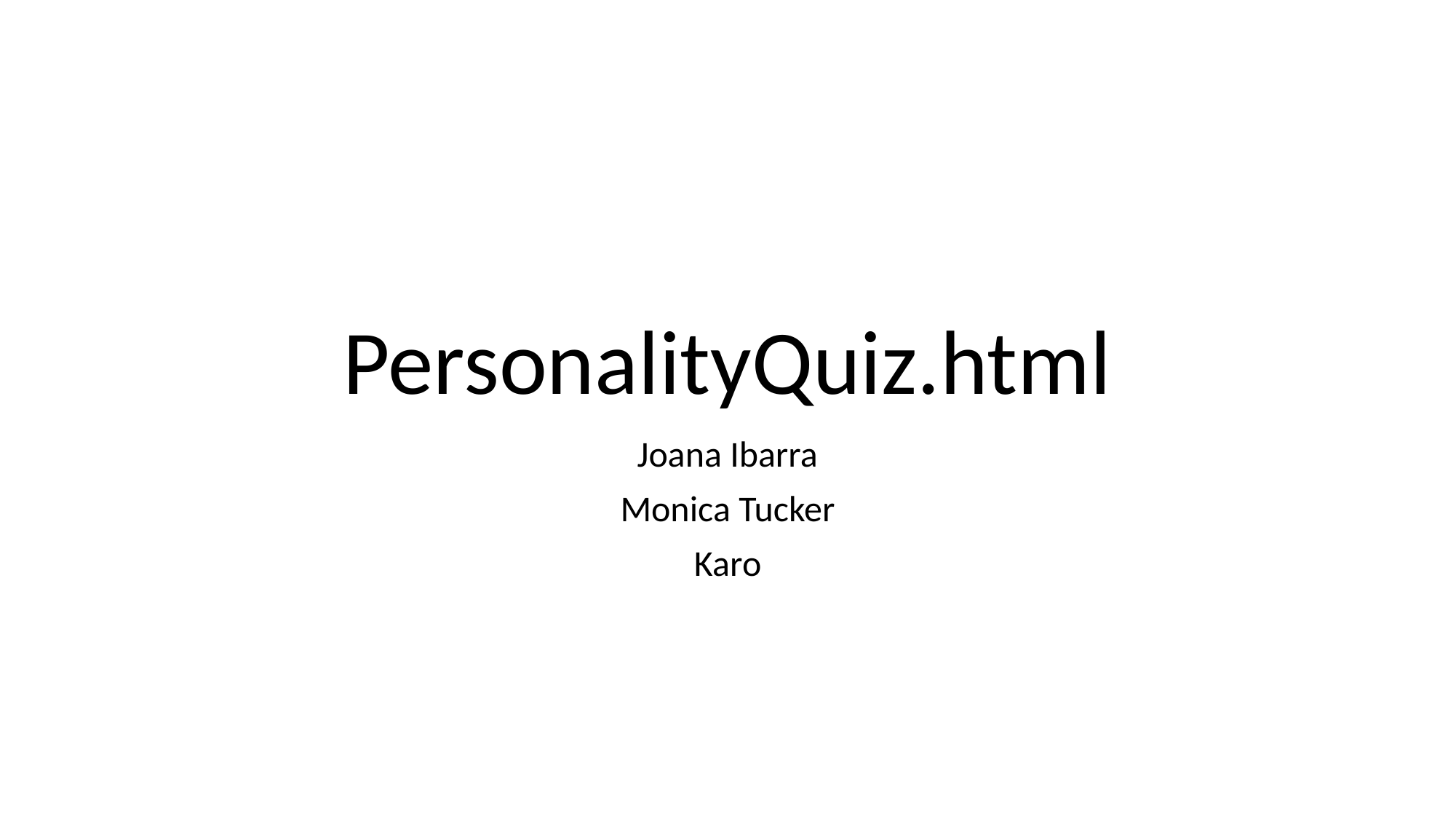

# PersonalityQuiz.html
Joana Ibarra
Monica Tucker
Karo